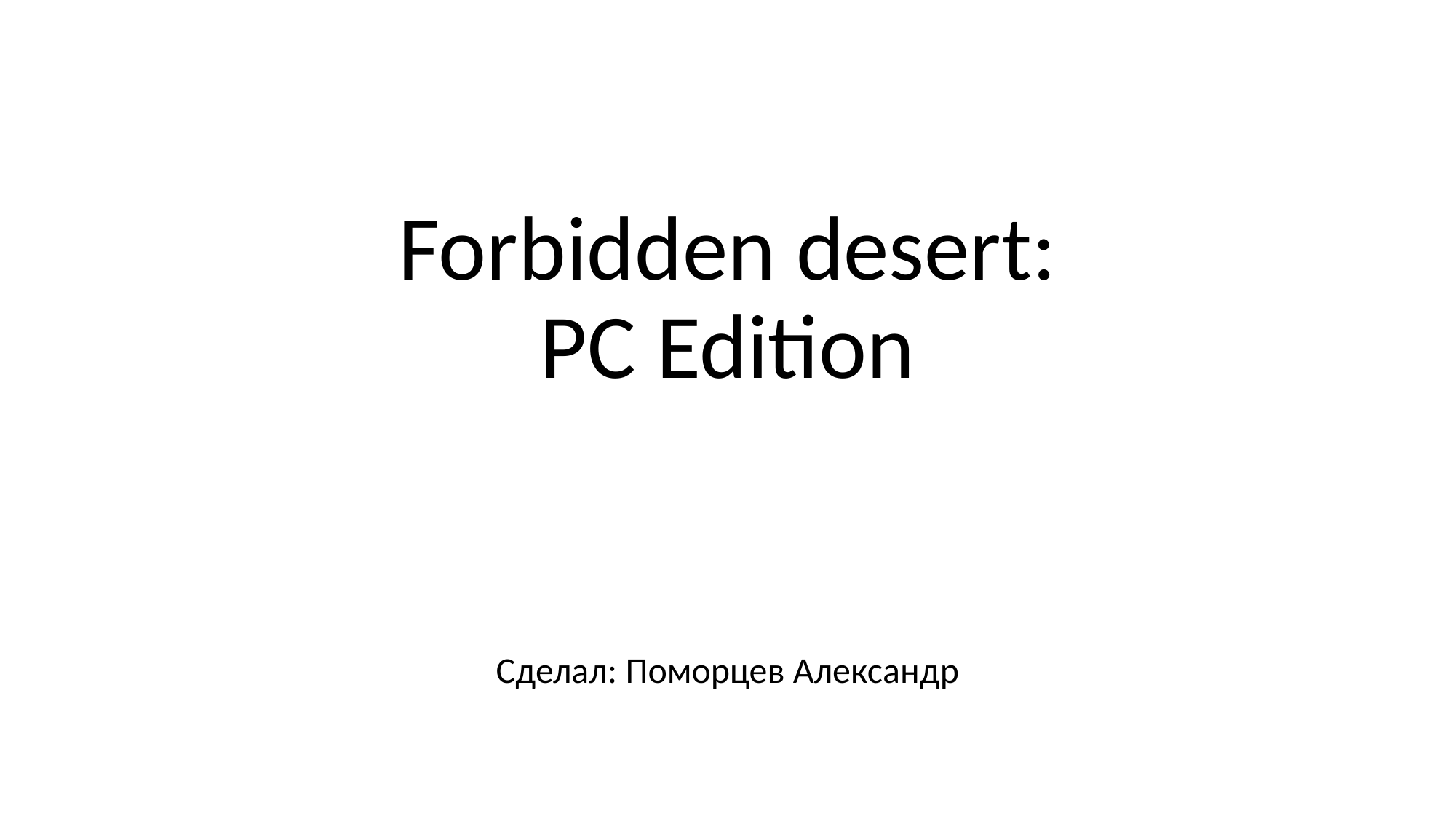

# Forbidden desert: PC Edition
Сделал: Поморцев Александр